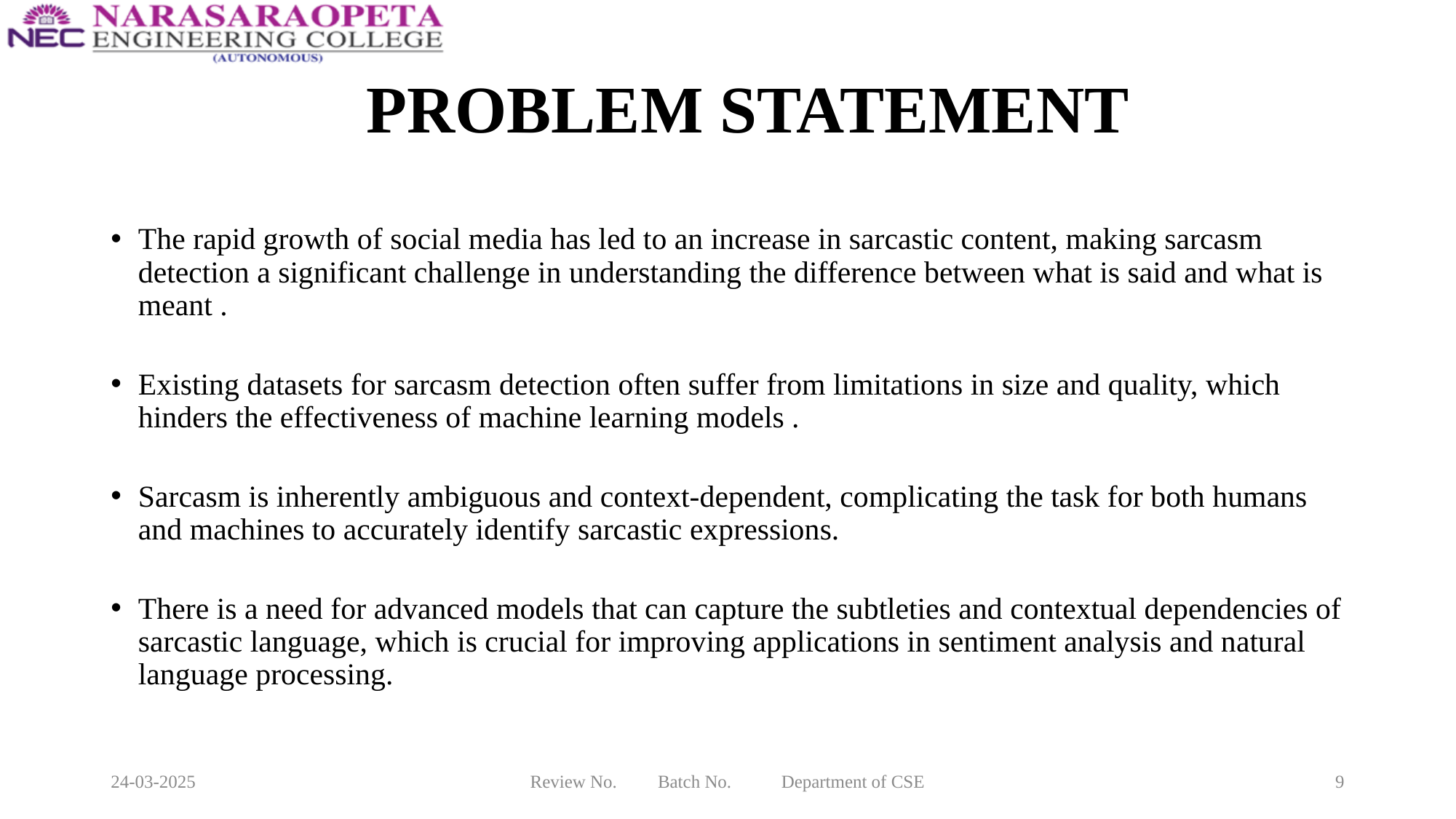

# PROBLEM STATEMENT
The rapid growth of social media has led to an increase in sarcastic content, making sarcasm detection a significant challenge in understanding the difference between what is said and what is meant .

Existing datasets for sarcasm detection often suffer from limitations in size and quality, which hinders the effectiveness of machine learning models .

Sarcasm is inherently ambiguous and context-dependent, complicating the task for both humans and machines to accurately identify sarcastic expressions.

There is a need for advanced models that can capture the subtleties and contextual dependencies of sarcastic language, which is crucial for improving applications in sentiment analysis and natural language processing.
24-03-2025
Review No.         Batch No.           Department of CSE
9